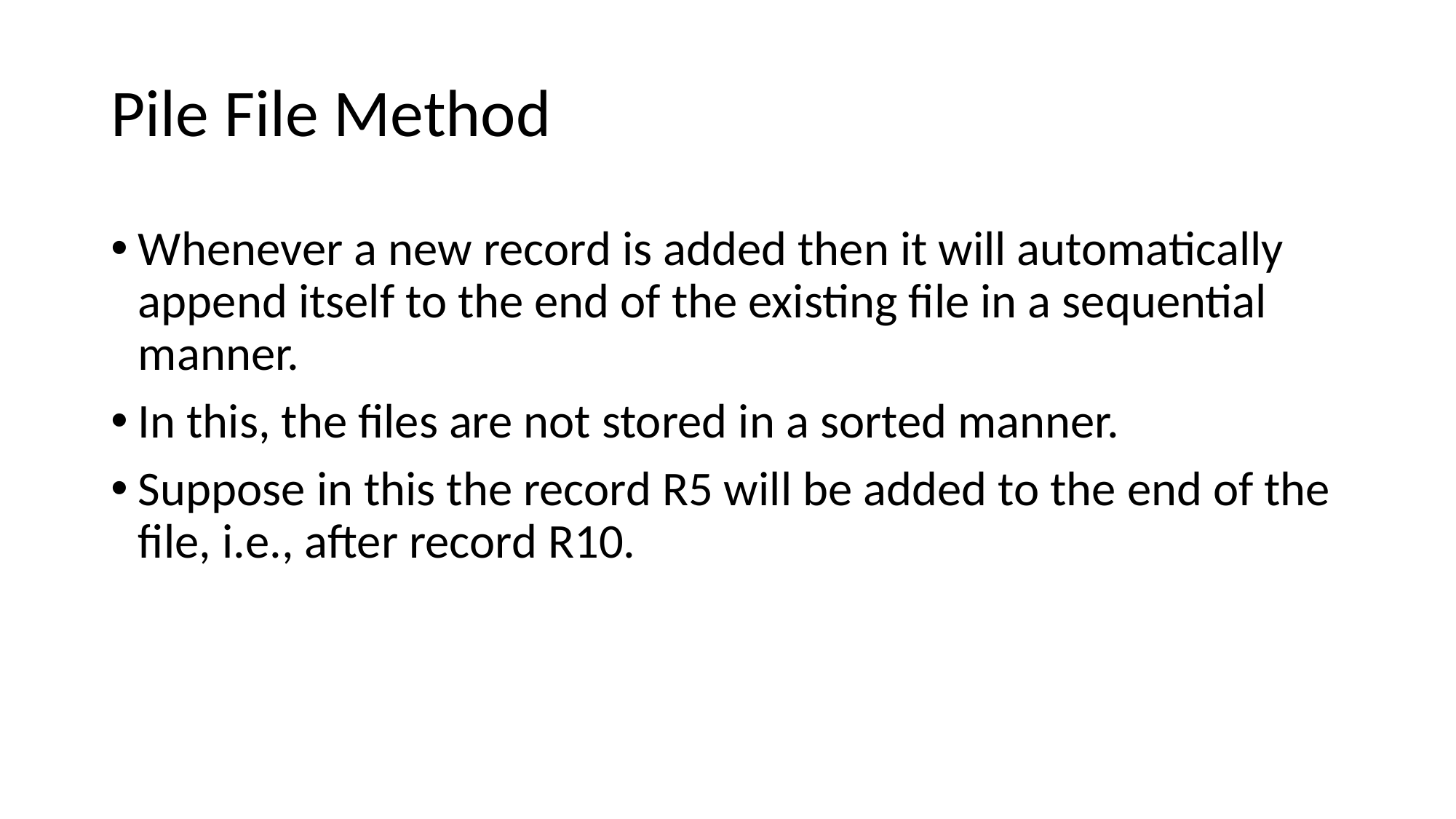

# Pile File Method
Whenever a new record is added then it will automatically append itself to the end of the existing file in a sequential manner.
In this, the files are not stored in a sorted manner.
Suppose in this the record R5 will be added to the end of the file, i.e., after record R10.